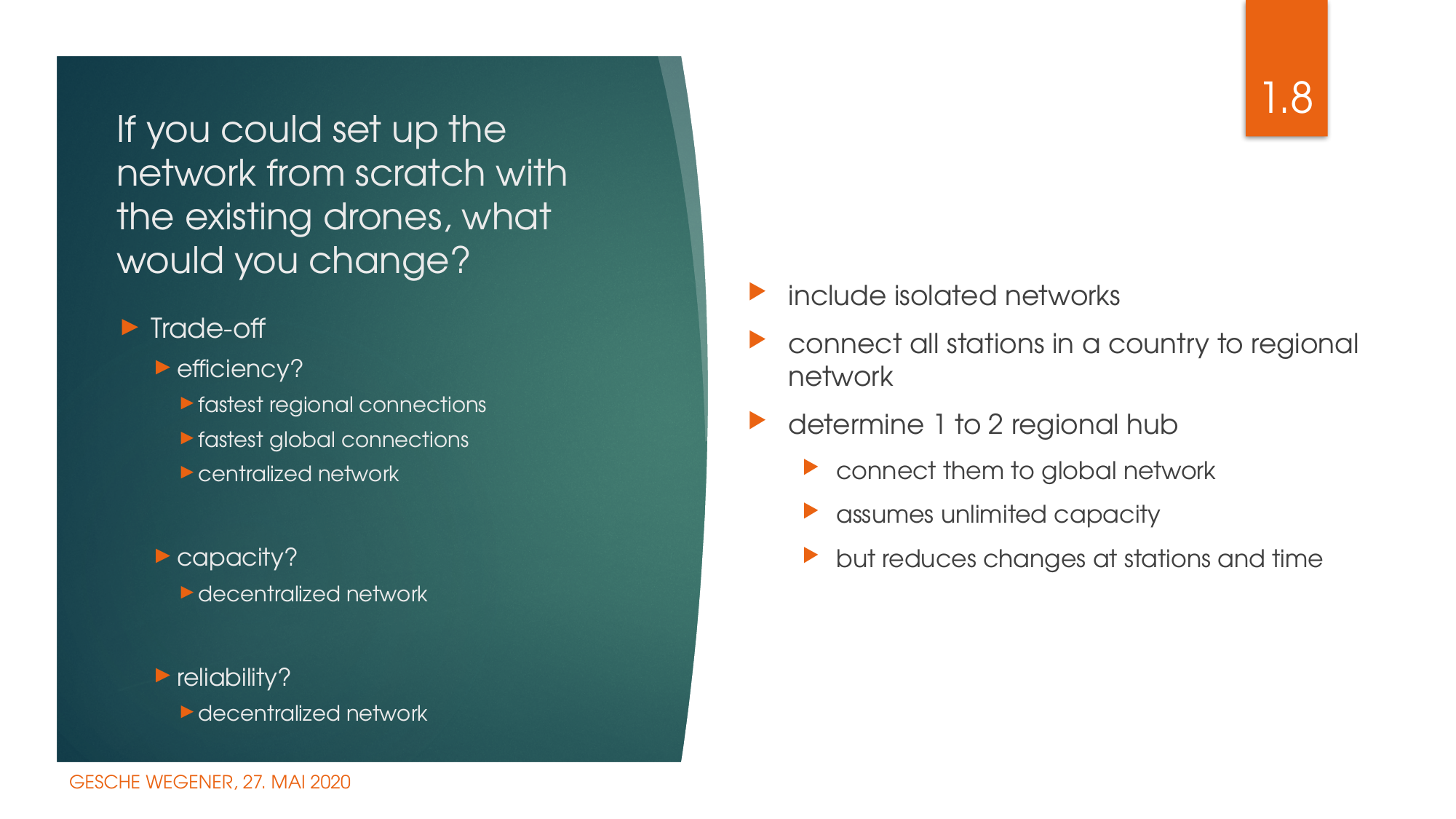

1.8
# If you could set up the network from scratch with the existing drones, what would you change?
include isolated networks
connect all stations in a country to regional network
determine 1 to 2 regional hub
connect them to global network
assumes unlimited capacity
but reduces changes at stations and time

Trade-off
efficiency?
fastest regional connections
fastest global connections
centralized network

capacity?
decentralized network

reliability?
decentralized network

Gesche Wegener, 27. Mai 2020